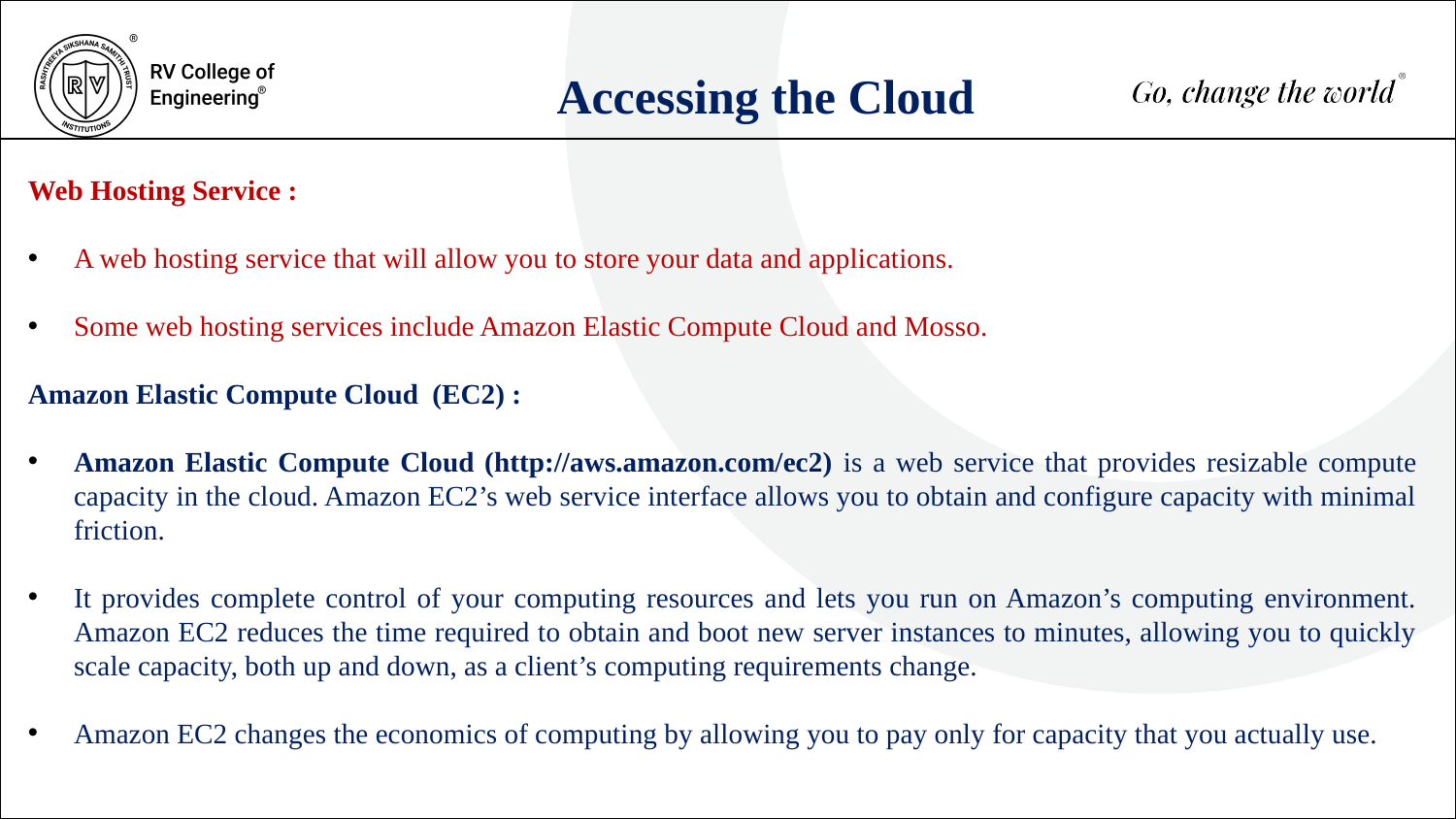

Accessing the Cloud

Web Hosting Service :

A web hosting service that will allow you to store your data and applications.

Some web hosting services include Amazon Elastic Compute Cloud and Mosso.

Amazon Elastic Compute Cloud  (EC2) :

Amazon Elastic Compute Cloud (http://aws.amazon.com/ec2) is a web service that provides resizable compute capacity in the cloud. Amazon EC2’s web service interface allows you to obtain and configure capacity with minimal friction.

It provides complete control of your computing resources and lets you run on Amazon’s computing environment. Amazon EC2 reduces the time required to obtain and boot new server instances to minutes, allowing you to quickly scale capacity, both up and down, as a client’s computing requirements change.

Amazon EC2 changes the economics of computing by allowing you to pay only for capacity that you actually use.